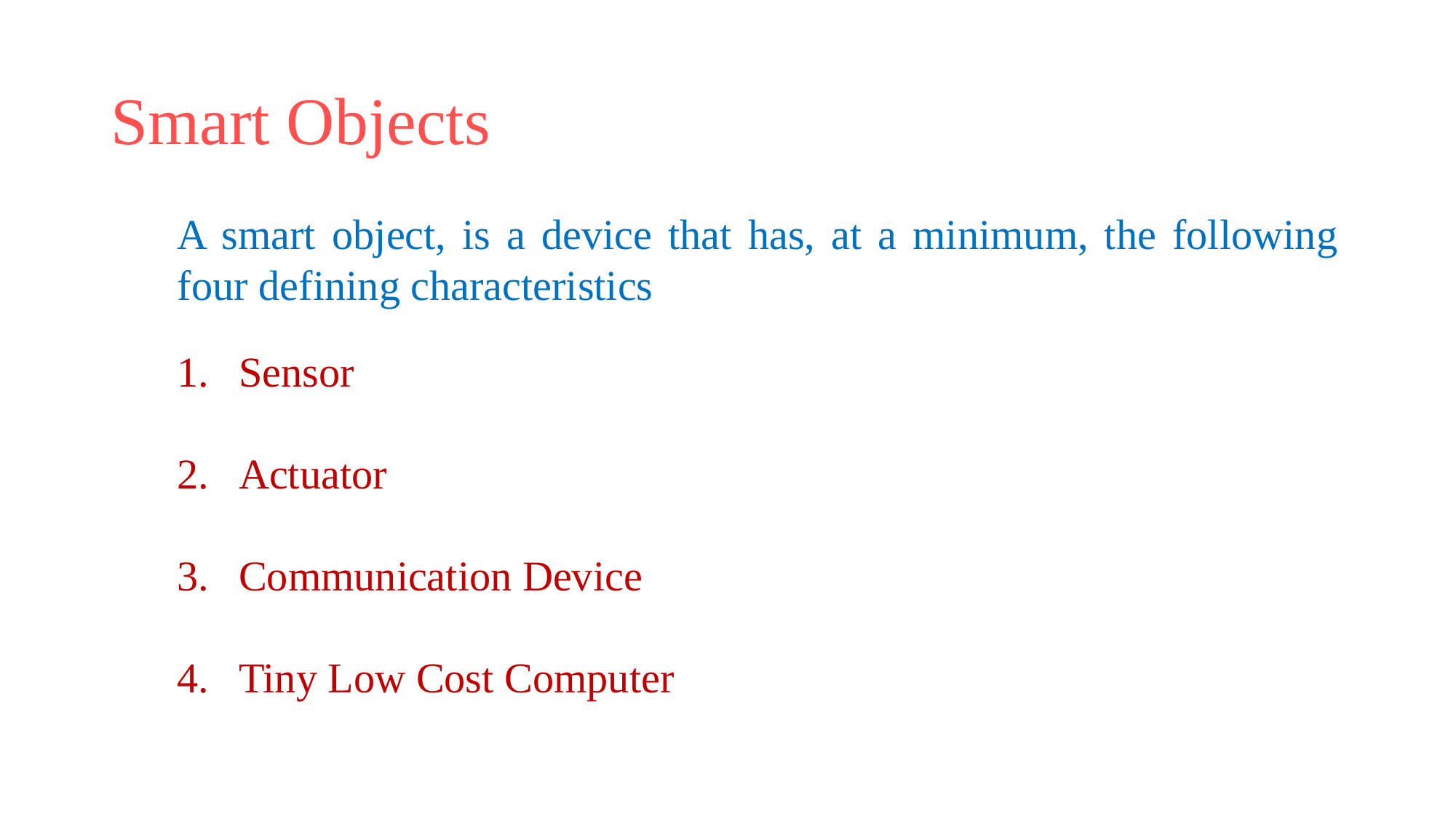

# Smart Objects
A smart object, is a device that has, at a minimum, the following four defining characteristics
Sensor

Actuator

Communication Device

Tiny Low Cost Computer